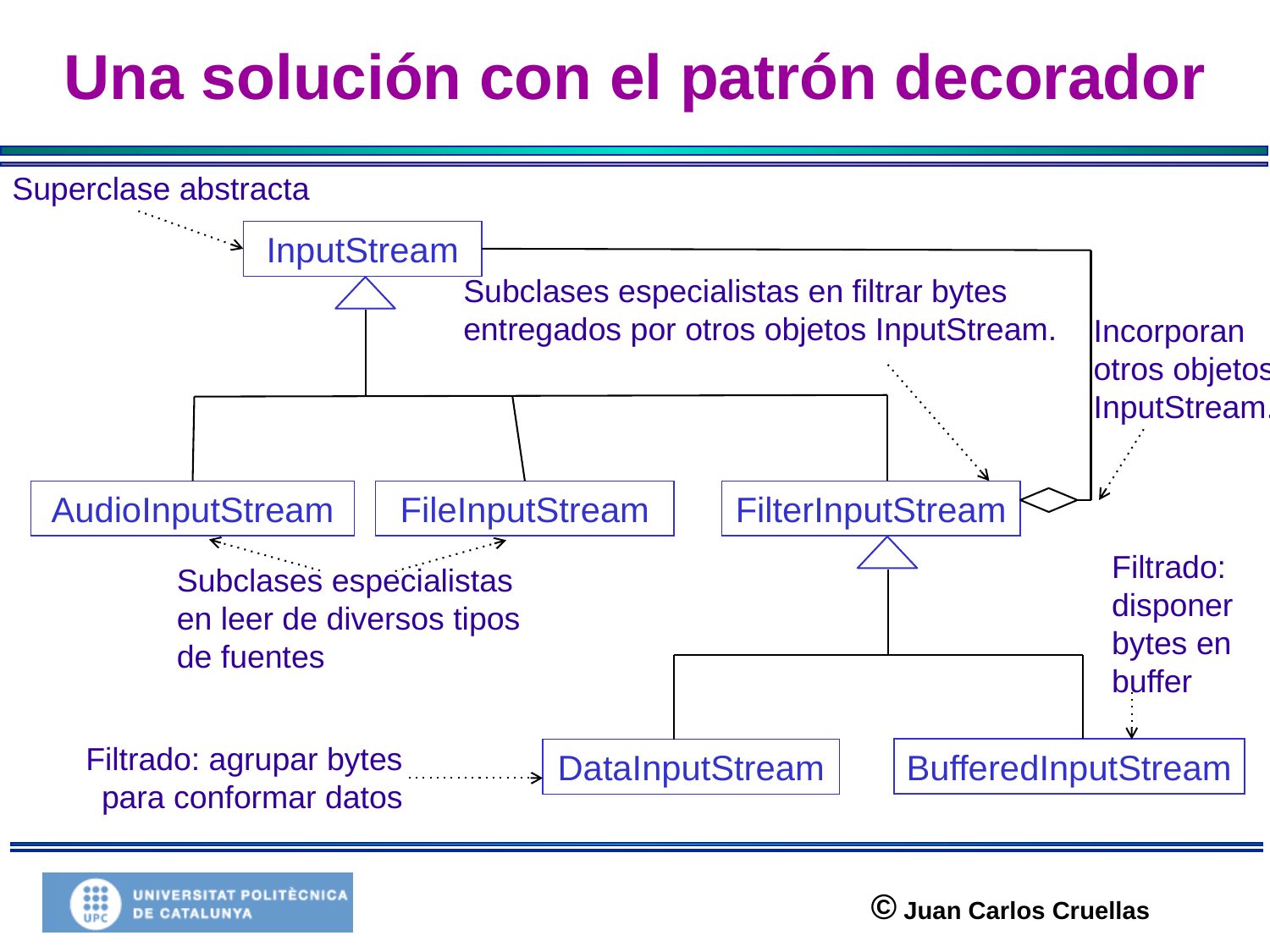

# Una solución con el patrón decorador
Superclase abstracta
InputStream
Subclases especialistas en filtrar bytes entregados por otros objetos InputStream.

Incorporan otros objetos InputStream.
AudioInputStream
FileInputStream
FilterInputStream

Filtrado: disponer bytes en buffer
Subclases especialistas en leer de diversos tipos de fuentes
Filtrado: agrupar bytes para conformar datos
BufferedInputStream
DataInputStream